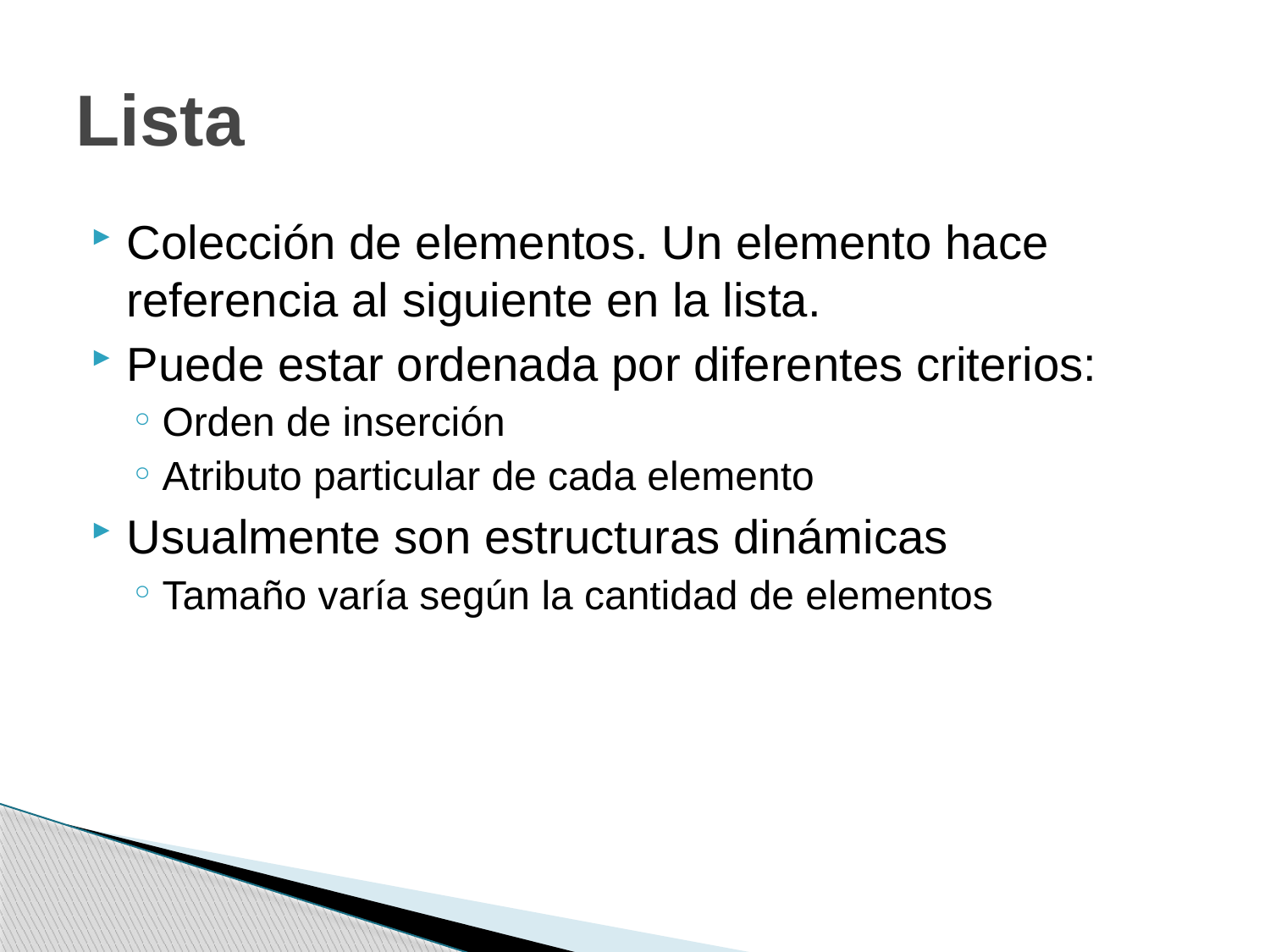

# Lista
Colección de elementos. Un elemento hace referencia al siguiente en la lista.
Puede estar ordenada por diferentes criterios:
Orden de inserción
Atributo particular de cada elemento
Usualmente son estructuras dinámicas
Tamaño varía según la cantidad de elementos